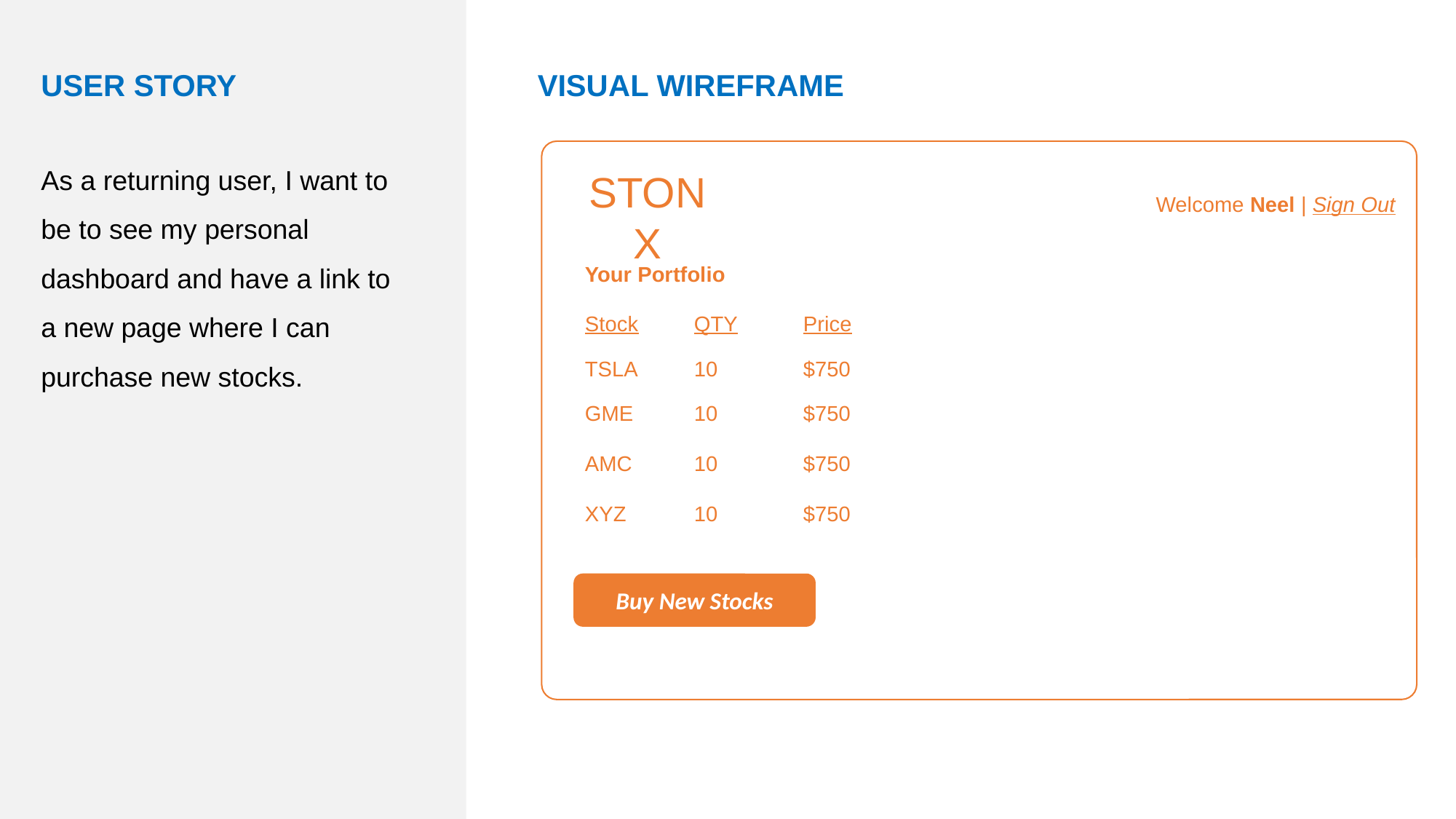

USER STORY
VISUAL WIREFRAME
As a returning user, I want to be to see my personal dashboard and have a link to a new page where I can purchase new stocks.

STONX
Welcome Neel | Sign Out
Your Portfolio
Stock	QTY	Price
TSLA	10	$750
GME	10	$750
AMC	10	$750
XYZ	10	$750
Buy New Stocks